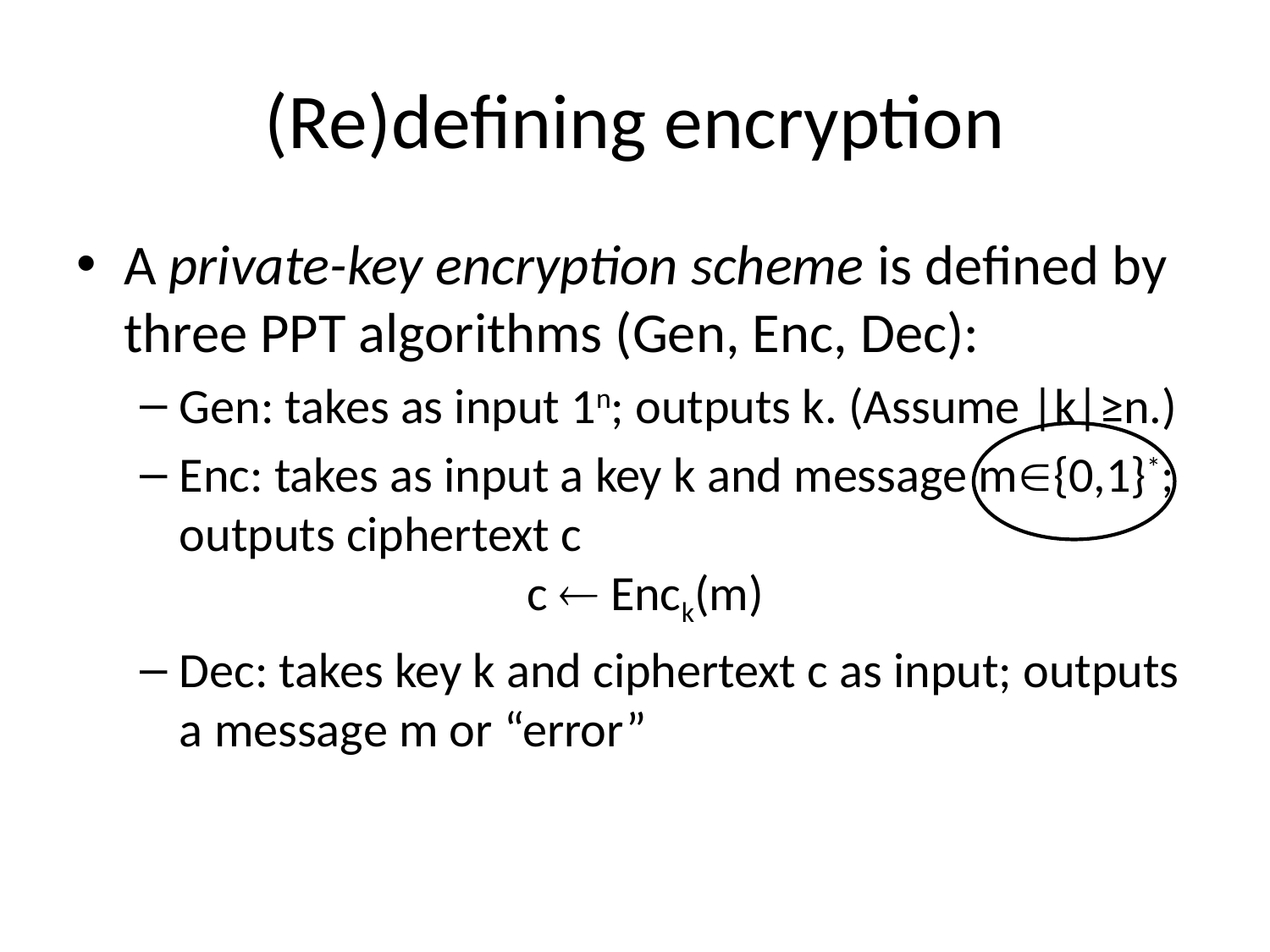

# (Re)defining encryption
A private-key encryption scheme is defined by three PPT algorithms (Gen, Enc, Dec):
Gen: takes as input 1n; outputs k. (Assume |k|≥n.)
Enc: takes as input a key k and message m∈{0,1}*; outputs ciphertext c
                               c ← Enck(m)
Dec: takes key k and ciphertext c as input; outputs a message m or “error”